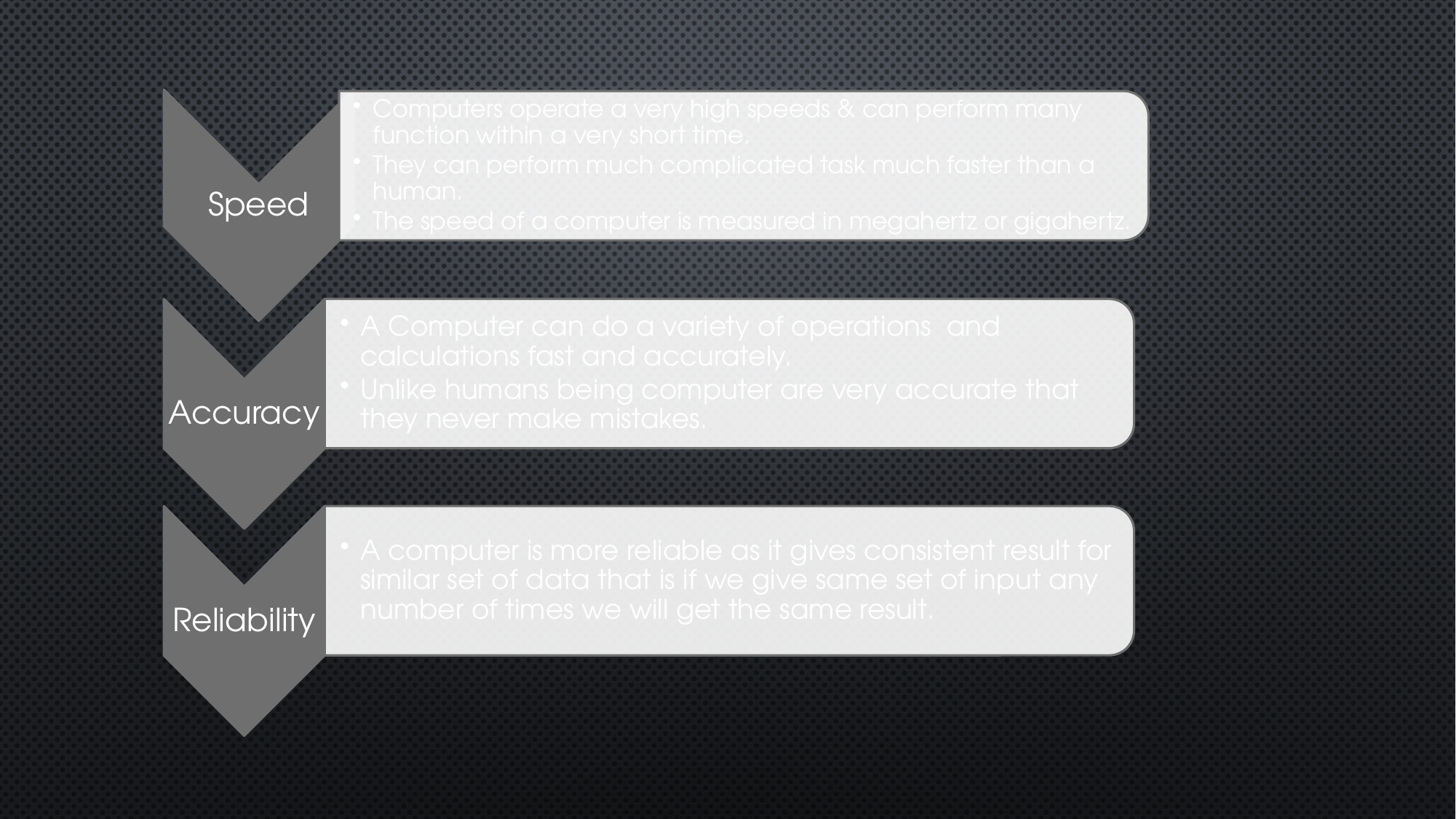

Speed
Computers operate a very high speeds & can perform many function within a very short time.
They can perform much complicated task much faster than a human.
The speed of a computer is measured in megahertz or gigahertz.
Accuracy
A Computer can do a variety of operations  and calculations fast and accurately.
Unlike humans being computer are very accurate that they never make mistakes.
Reliability
A computer is more reliable as it gives consistent result for similar set of data that is if we give same set of input any number of times we will get the same result.